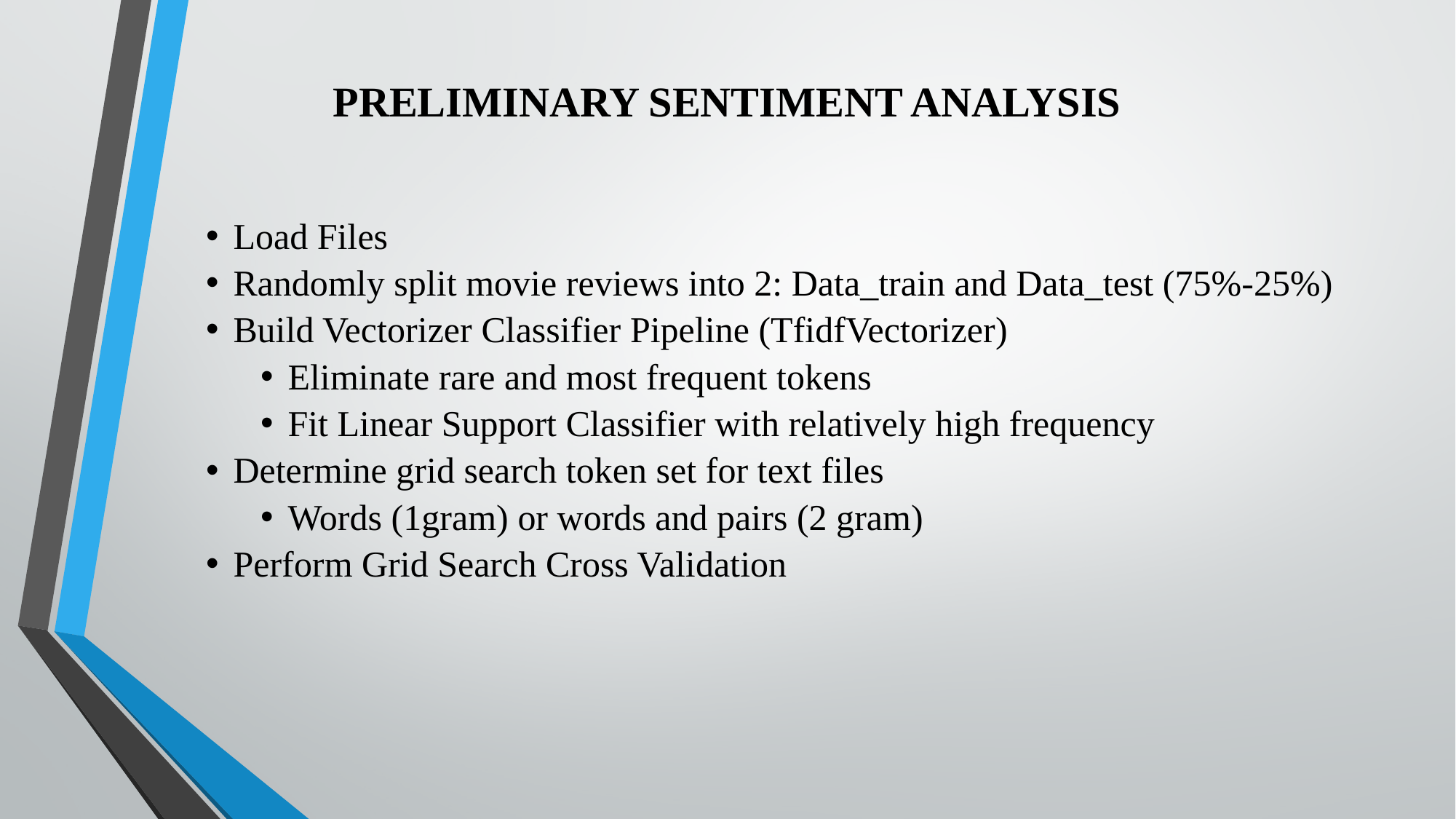

Preliminary Sentiment Analysis
Load Files
Randomly split movie reviews into 2: Data_train and Data_test (75%-25%)
Build Vectorizer Classifier Pipeline (TfidfVectorizer)
Eliminate rare and most frequent tokens
Fit Linear Support Classifier with relatively high frequency
Determine grid search token set for text files
Words (1gram) or words and pairs (2 gram)
Perform Grid Search Cross Validation